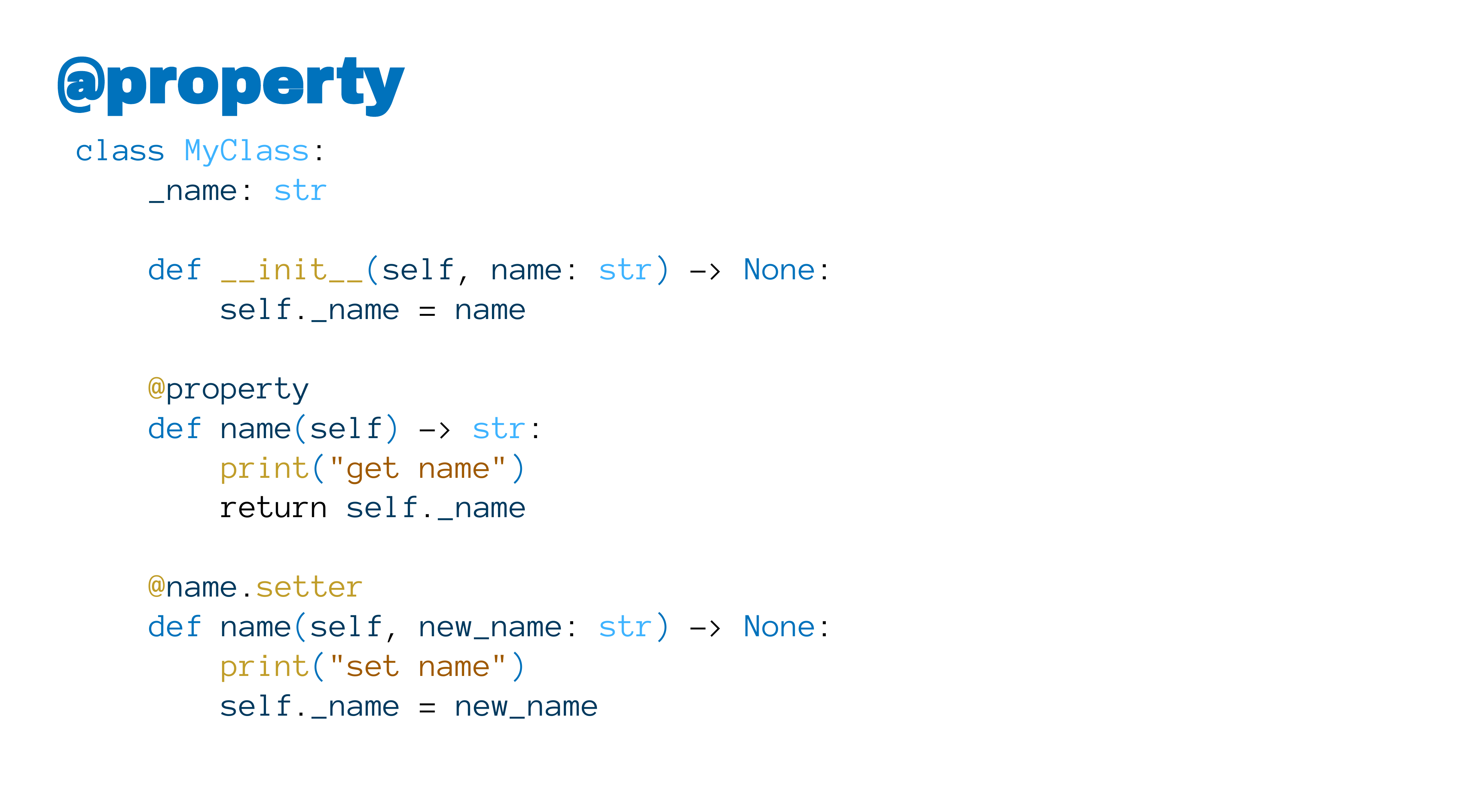

# @property
class MyClass:
    _name: str

    def __init__(self, name: str) -> None:
        self._name = name

    @property
    def name(self) -> str:
        print("get name")
        return self._name

    @name.setter
    def name(self, new_name: str) -> None:
        print("set name")
        self._name = new_name
11